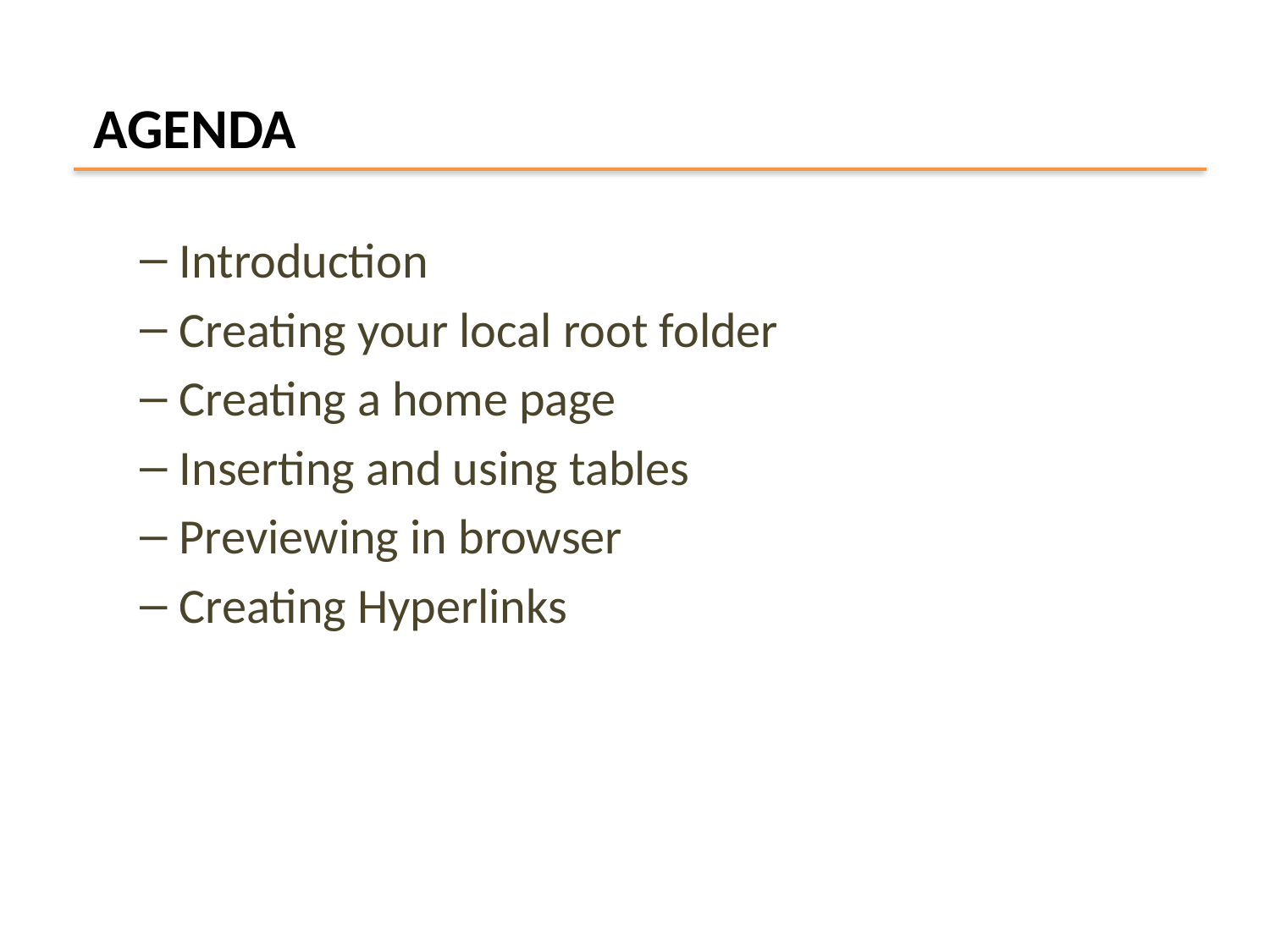

# AGENDA
Introduction
Creating your local root folder
Creating a home page
Inserting and using tables
Previewing in browser
Creating Hyperlinks